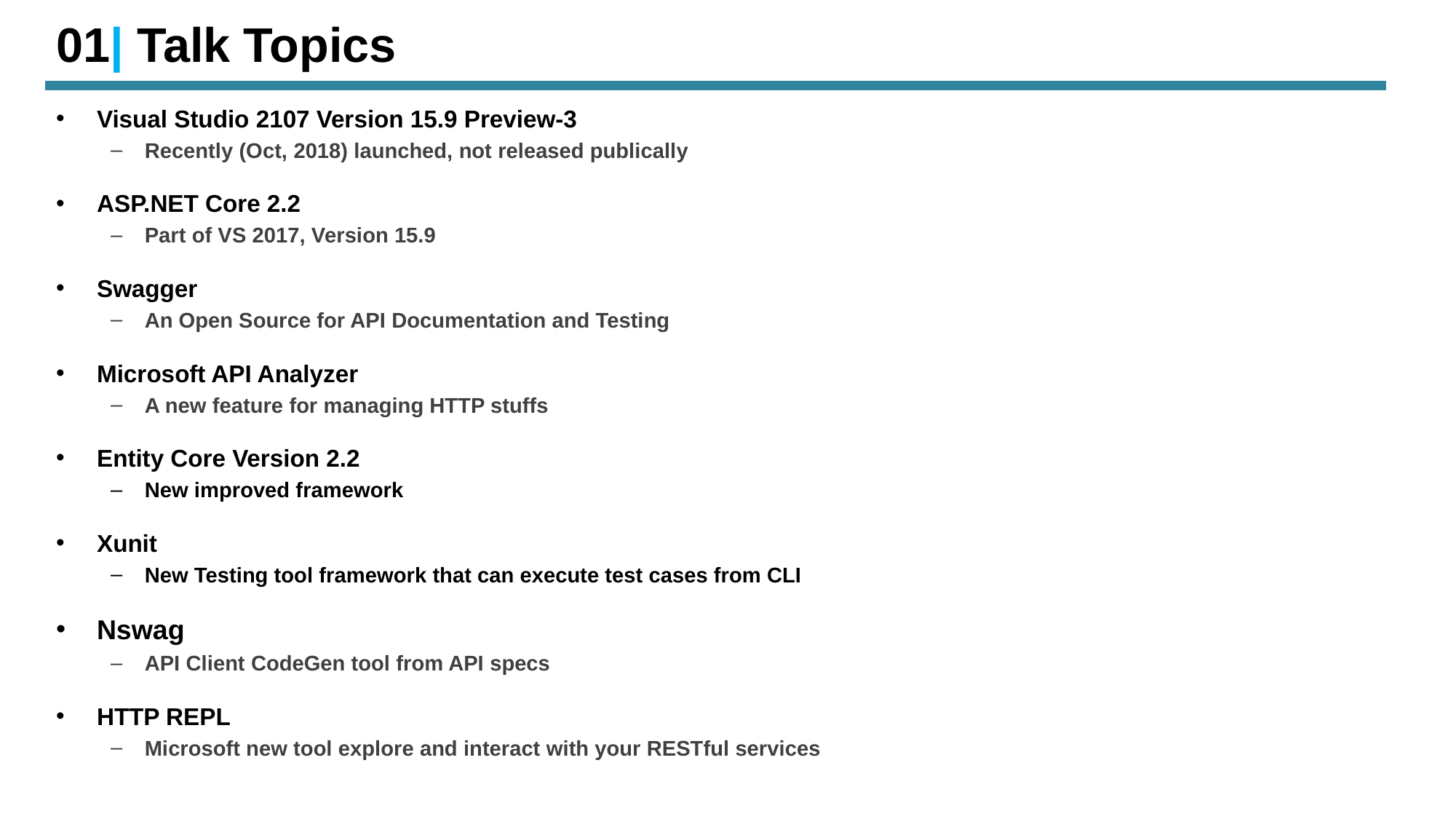

# 01| Talk Topics
Visual Studio 2107 Version 15.9 Preview-3
Recently (Oct, 2018) launched, not released publically
ASP.NET Core 2.2
Part of VS 2017, Version 15.9
Swagger
An Open Source for API Documentation and Testing
Microsoft API Analyzer
A new feature for managing HTTP stuffs
Entity Core Version 2.2
New improved framework
Xunit
New Testing tool framework that can execute test cases from CLI
Nswag
API Client CodeGen tool from API specs
HTTP REPL
Microsoft new tool explore and interact with your RESTful services